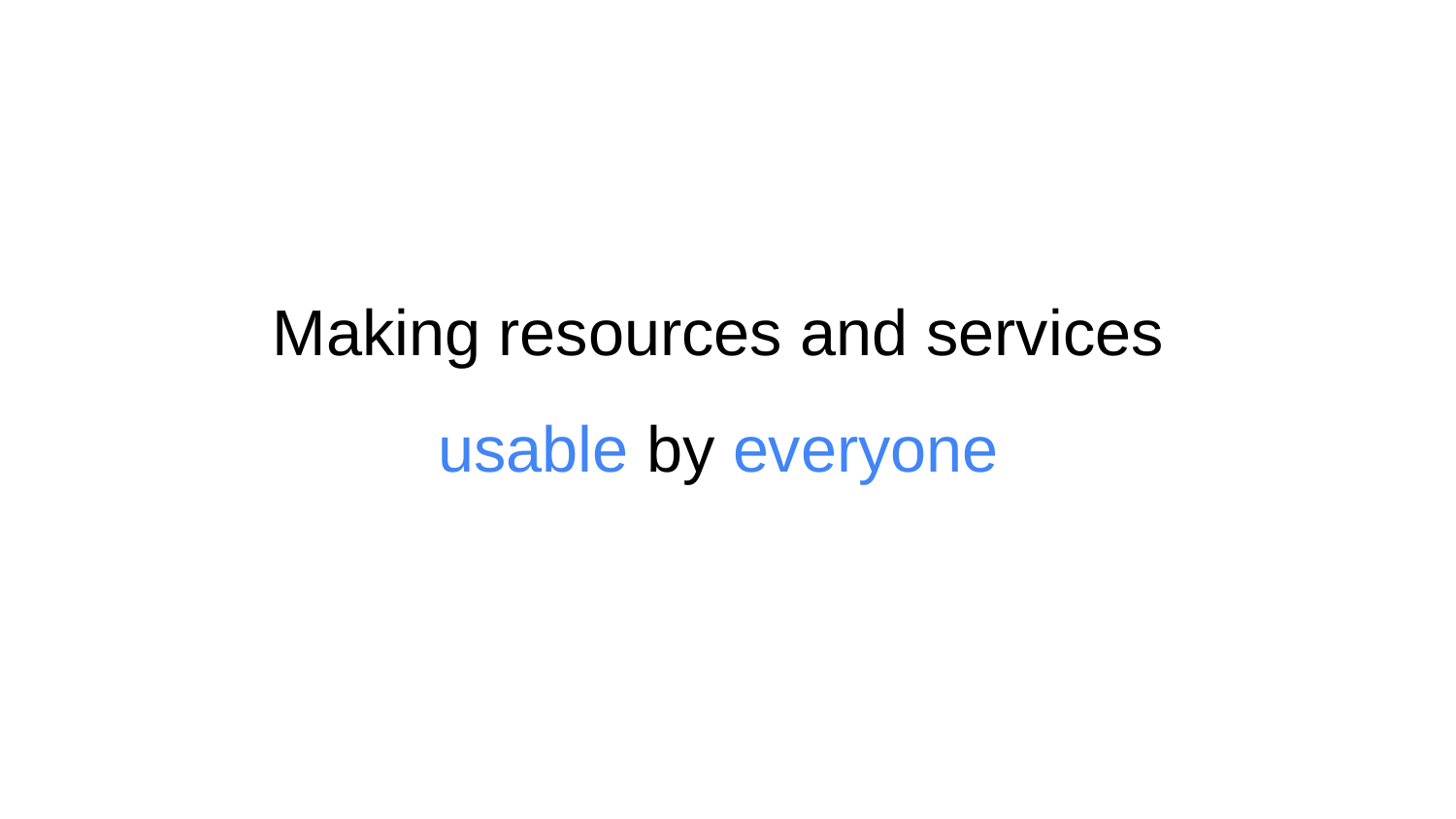

Making resources and services usable by everyone